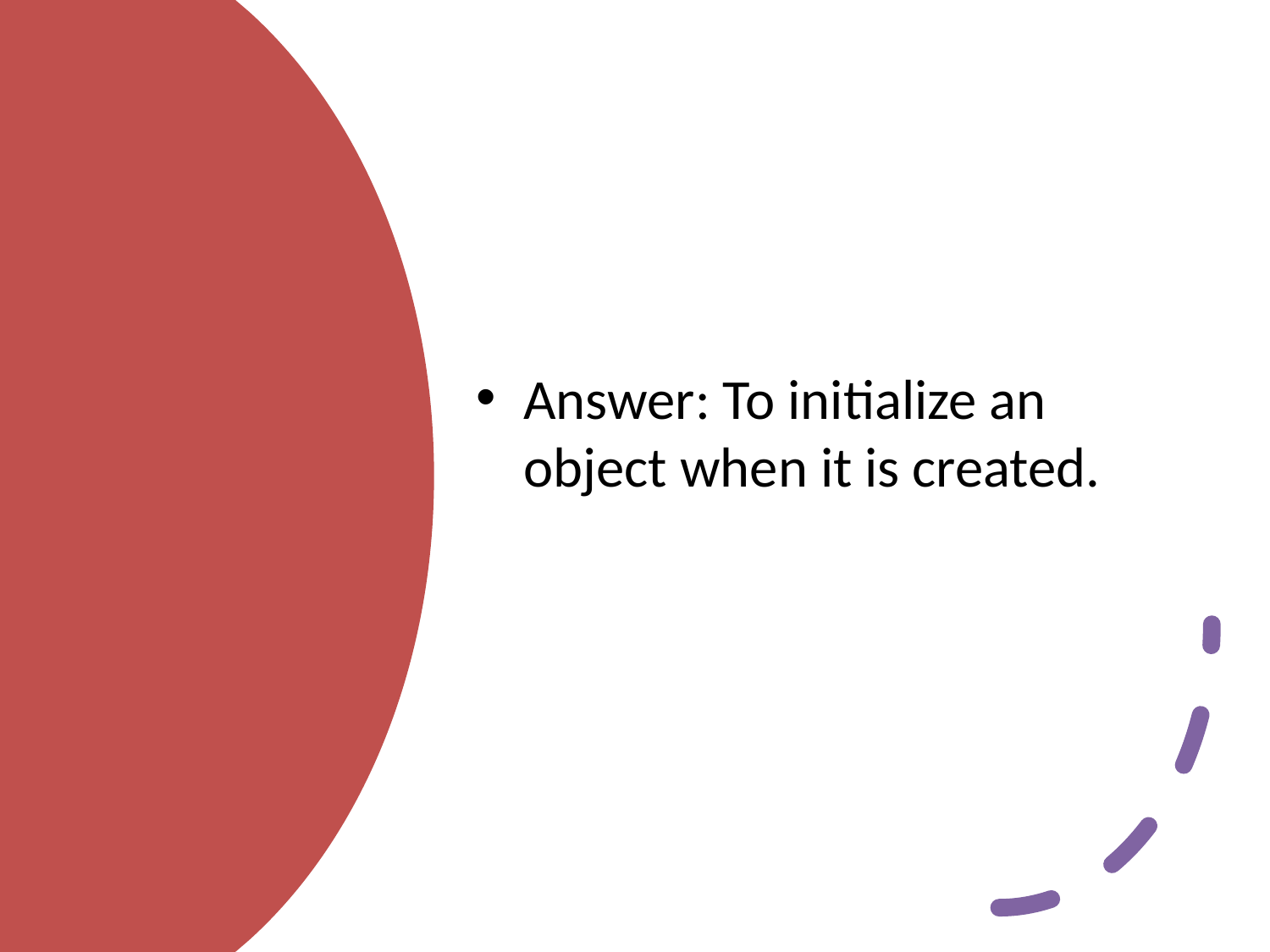

Answer: To initialize an object when it is created.